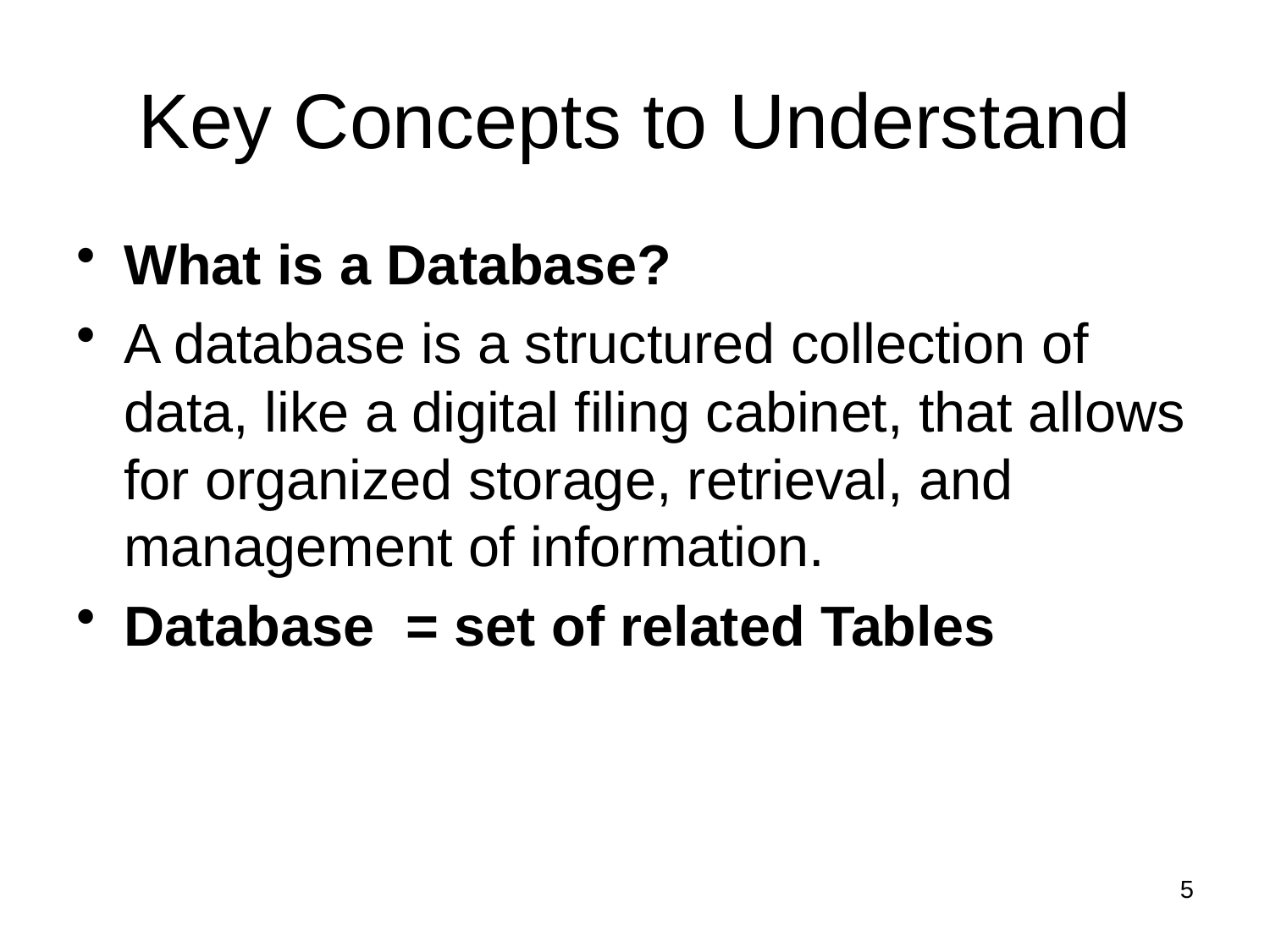

# Key Concepts to Understand
What is a Database?
A database is a structured collection of data, like a digital filing cabinet, that allows for organized storage, retrieval, and management of information.
Database  = set of related Tables
5